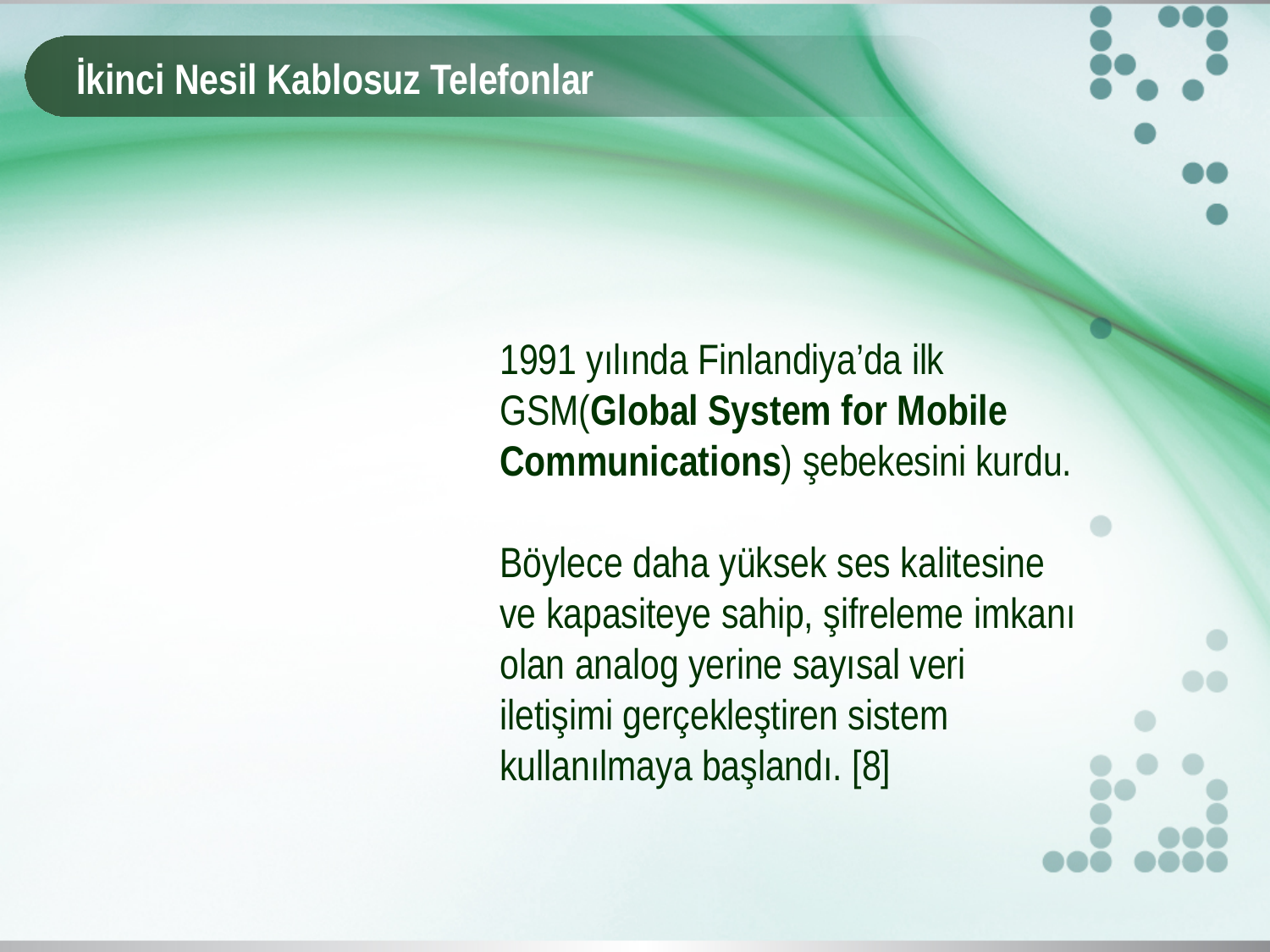

# İkinci Nesil Kablosuz Telefonlar
1991 yılında Finlandiya’da ilk GSM(Global System for Mobile Communications) şebekesini kurdu.

Böylece daha yüksek ses kalitesine ve kapasiteye sahip, şifreleme imkanı olan analog yerine sayısal veri iletişimi gerçekleştiren sistem kullanılmaya başlandı. [8]